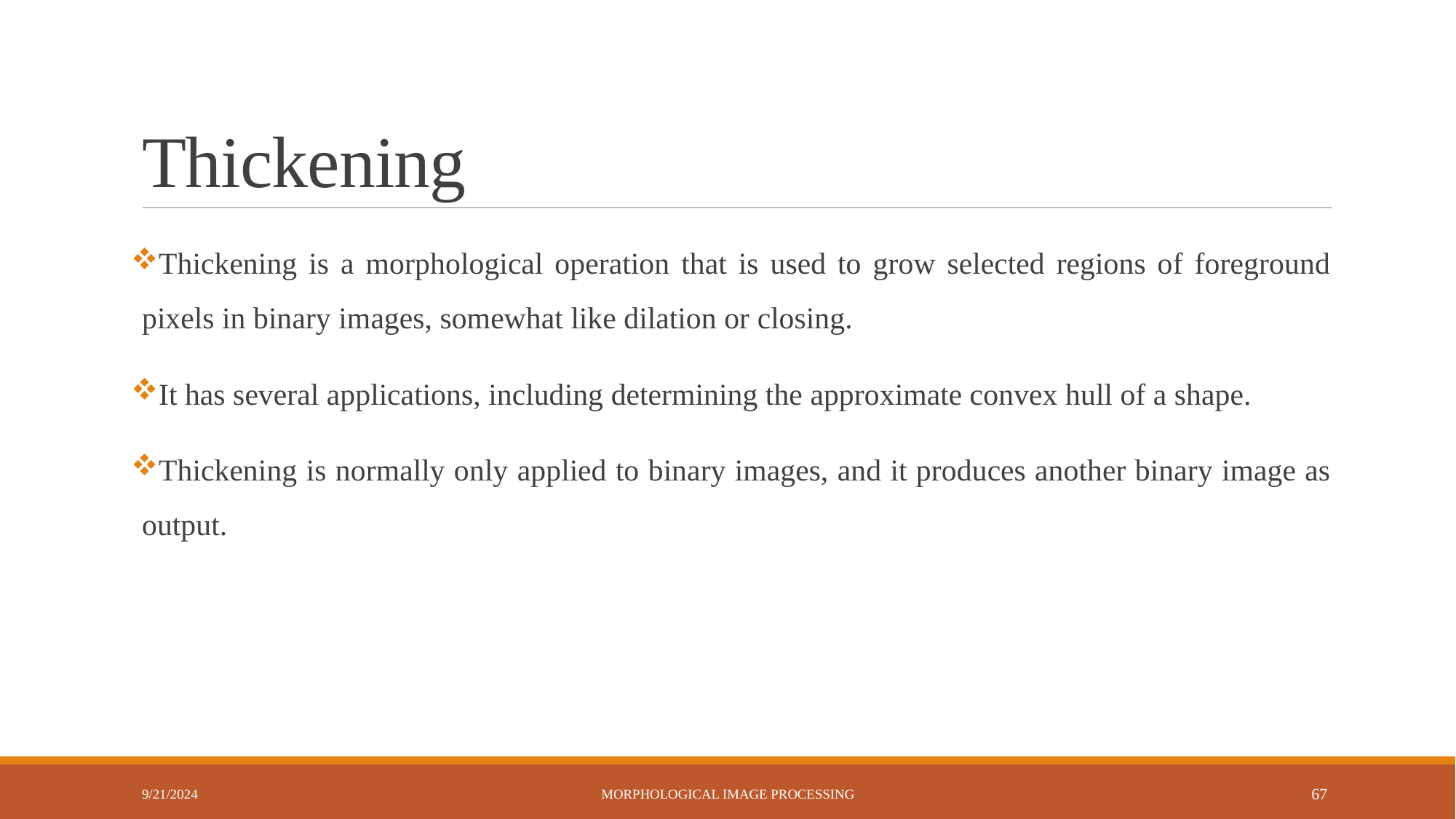

# Thickening
Thickening is a morphological operation that is used to grow selected regions of foreground pixels in binary images, somewhat like dilation or closing.
It has several applications, including determining the approximate convex hull of a shape.
Thickening is normally only applied to binary images, and it produces another binary image as output.
9/21/2024
Morphological Image Processing
67